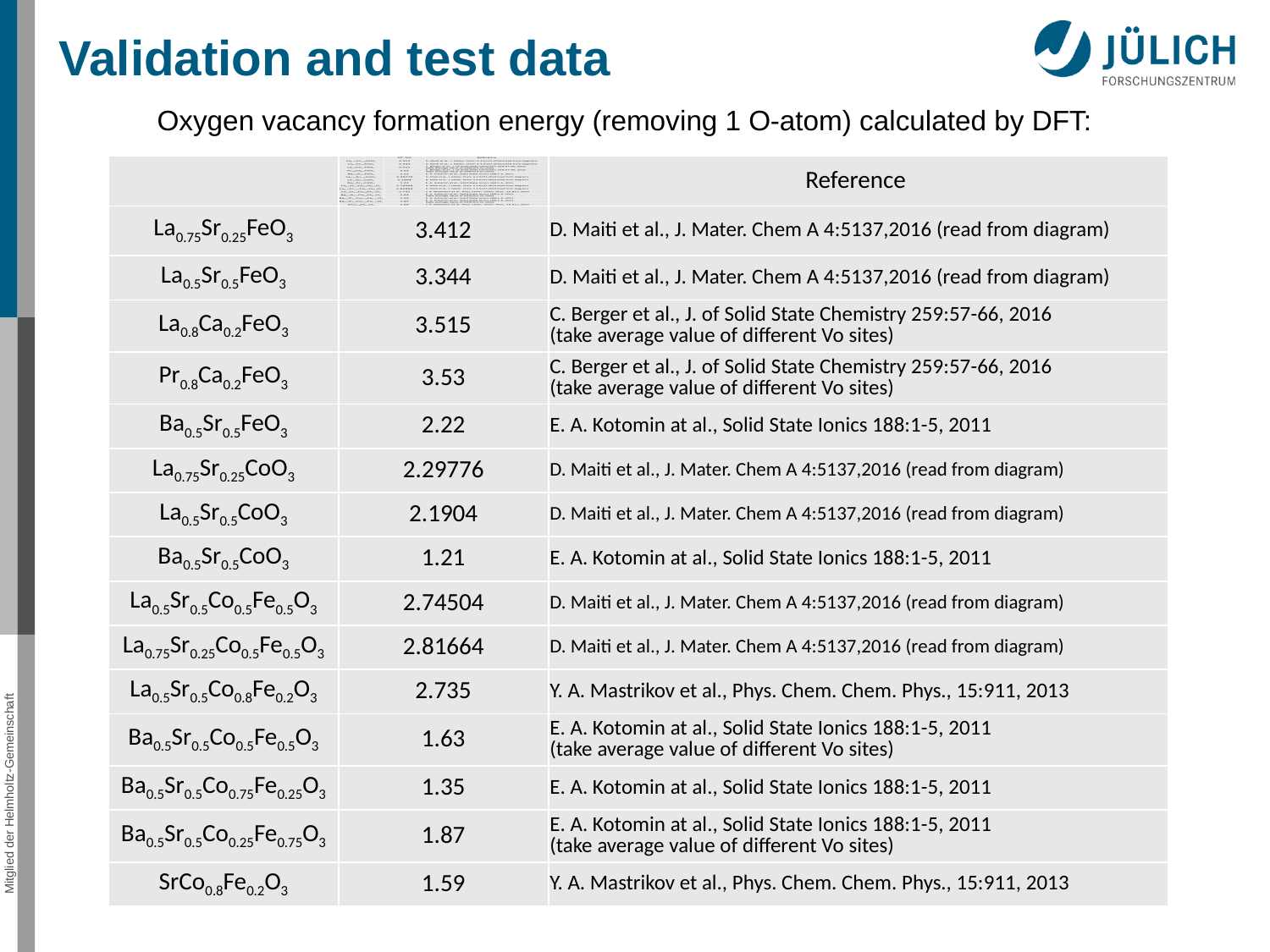

# Validation and test data
Oxygen vacancy formation energy (removing 1 O-atom) calculated by DFT:
|  |  | Reference |
| --- | --- | --- |
| La0.75Sr0.25FeO3 | 3.412 | D. Maiti et al., J. Mater. Chem A 4:5137,2016 (read from diagram) |
| La0.5Sr0.5FeO3 | 3.344 | D. Maiti et al., J. Mater. Chem A 4:5137,2016 (read from diagram) |
| La0.8Ca0.2FeO3 | 3.515 | C. Berger et al., J. of Solid State Chemistry 259:57-66, 2016 (take average value of different Vo sites) |
| Pr0.8Ca0.2FeO3 | 3.53 | C. Berger et al., J. of Solid State Chemistry 259:57-66, 2016 (take average value of different Vo sites) |
| Ba0.5Sr0.5FeO3 | 2.22 | E. A. Kotomin at al., Solid State Ionics 188:1-5, 2011 |
| La0.75Sr0.25CoO3 | 2.29776 | D. Maiti et al., J. Mater. Chem A 4:5137,2016 (read from diagram) |
| La0.5Sr0.5CoO3 | 2.1904 | D. Maiti et al., J. Mater. Chem A 4:5137,2016 (read from diagram) |
| Ba0.5Sr0.5CoO3 | 1.21 | E. A. Kotomin at al., Solid State Ionics 188:1-5, 2011 |
| La0.5Sr0.5Co0.5Fe0.5O3 | 2.74504 | D. Maiti et al., J. Mater. Chem A 4:5137,2016 (read from diagram) |
| La0.75Sr0.25Co0.5Fe0.5O3 | 2.81664 | D. Maiti et al., J. Mater. Chem A 4:5137,2016 (read from diagram) |
| La0.5Sr0.5Co0.8Fe0.2O3 | 2.735 | Y. A. Mastrikov et al., Phys. Chem. Chem. Phys., 15:911, 2013 |
| Ba0.5Sr0.5Co0.5Fe0.5O3 | 1.63 | E. A. Kotomin at al., Solid State Ionics 188:1-5, 2011 (take average value of different Vo sites) |
| Ba0.5Sr0.5Co0.75Fe0.25O3 | 1.35 | E. A. Kotomin at al., Solid State Ionics 188:1-5, 2011 |
| Ba0.5Sr0.5Co0.25Fe0.75O3 | 1.87 | E. A. Kotomin at al., Solid State Ionics 188:1-5, 2011 (take average value of different Vo sites) |
| SrCo0.8Fe0.2O3 | 1.59 | Y. A. Mastrikov et al., Phys. Chem. Chem. Phys., 15:911, 2013 |
2